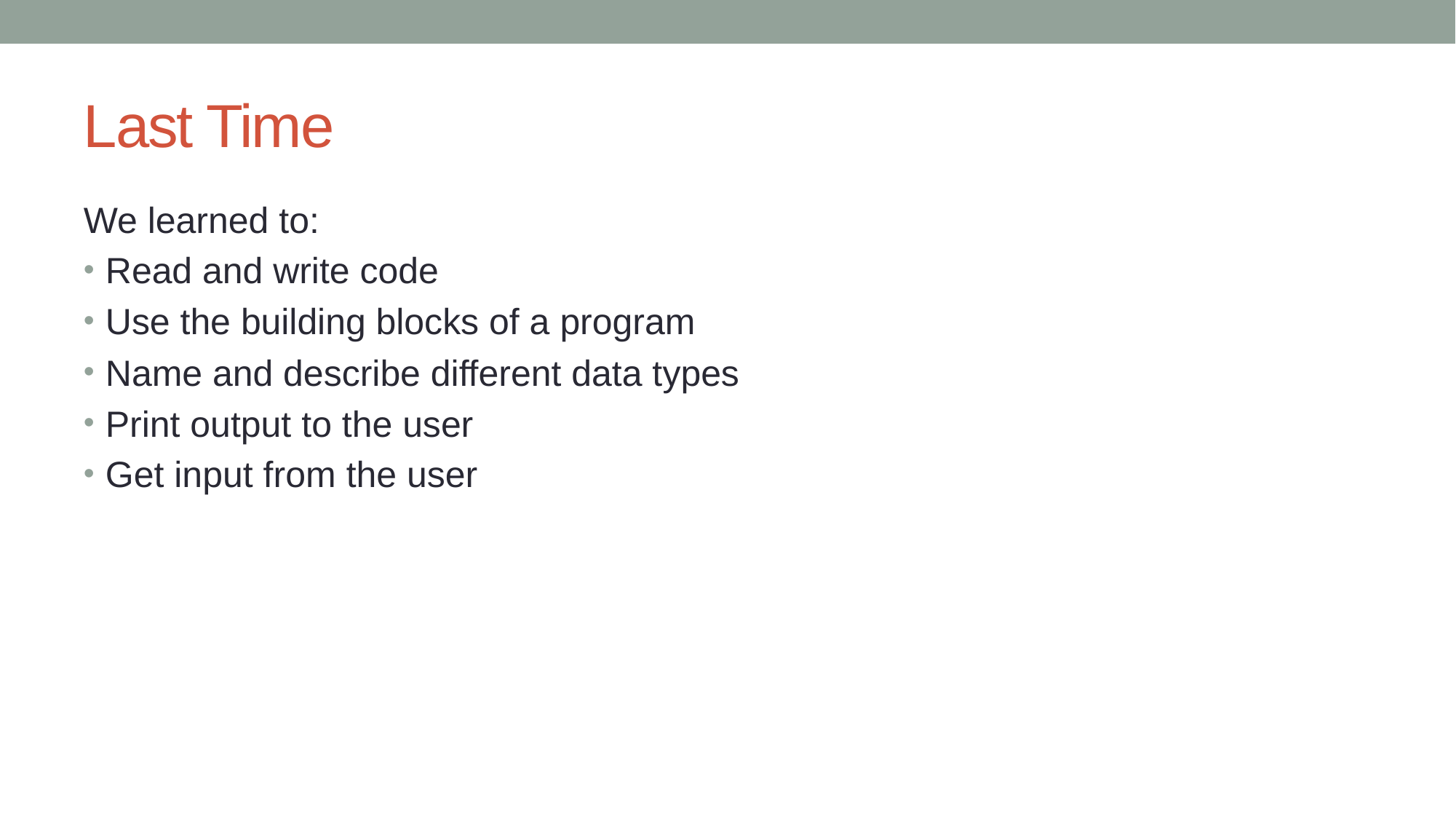

# Last Time
We learned to:
Read and write code
Use the building blocks of a program
Name and describe different data types
Print output to the user
Get input from the user